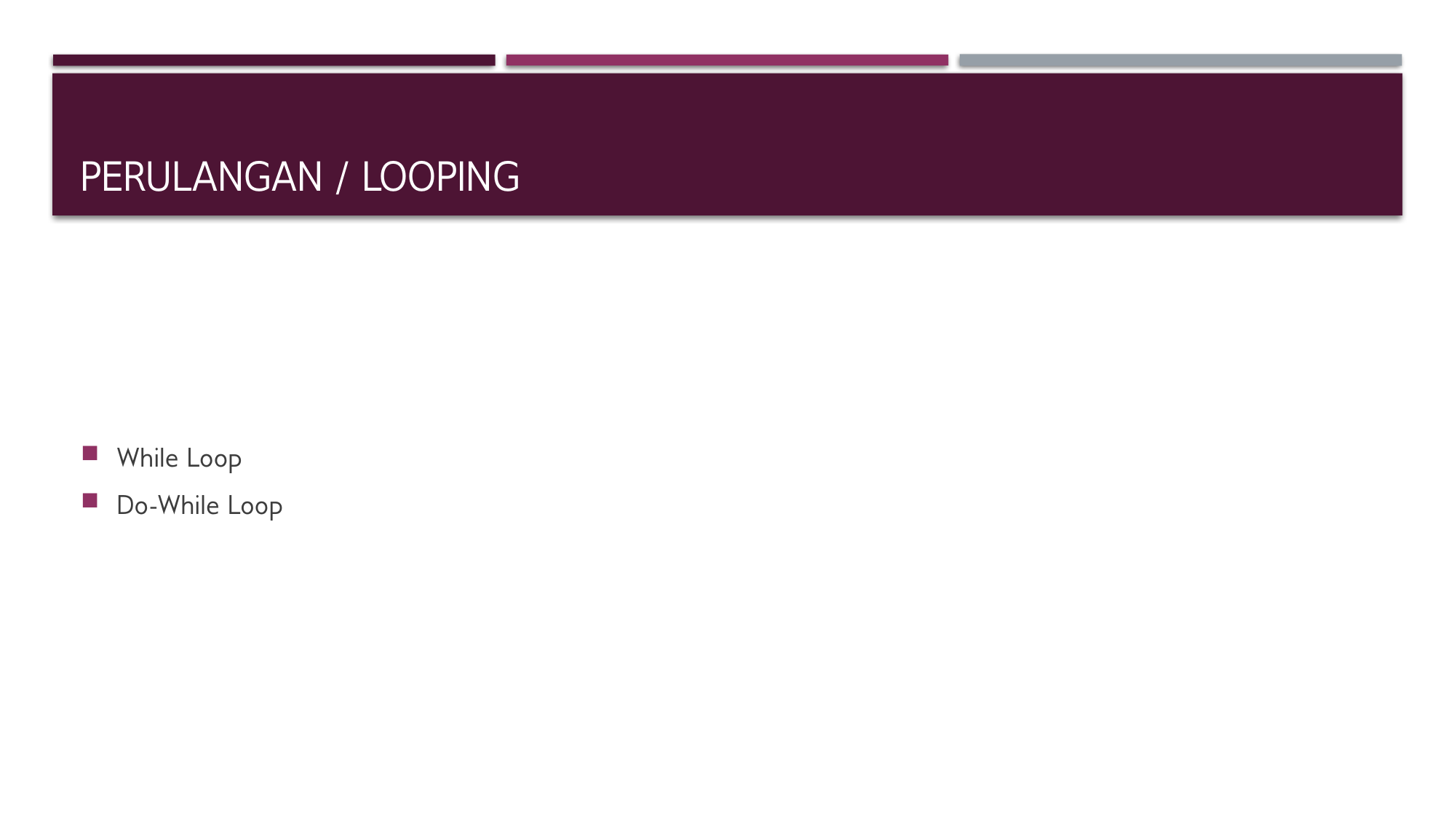

# PERULANGAN / LOOPING
While Loop
Do-While Loop